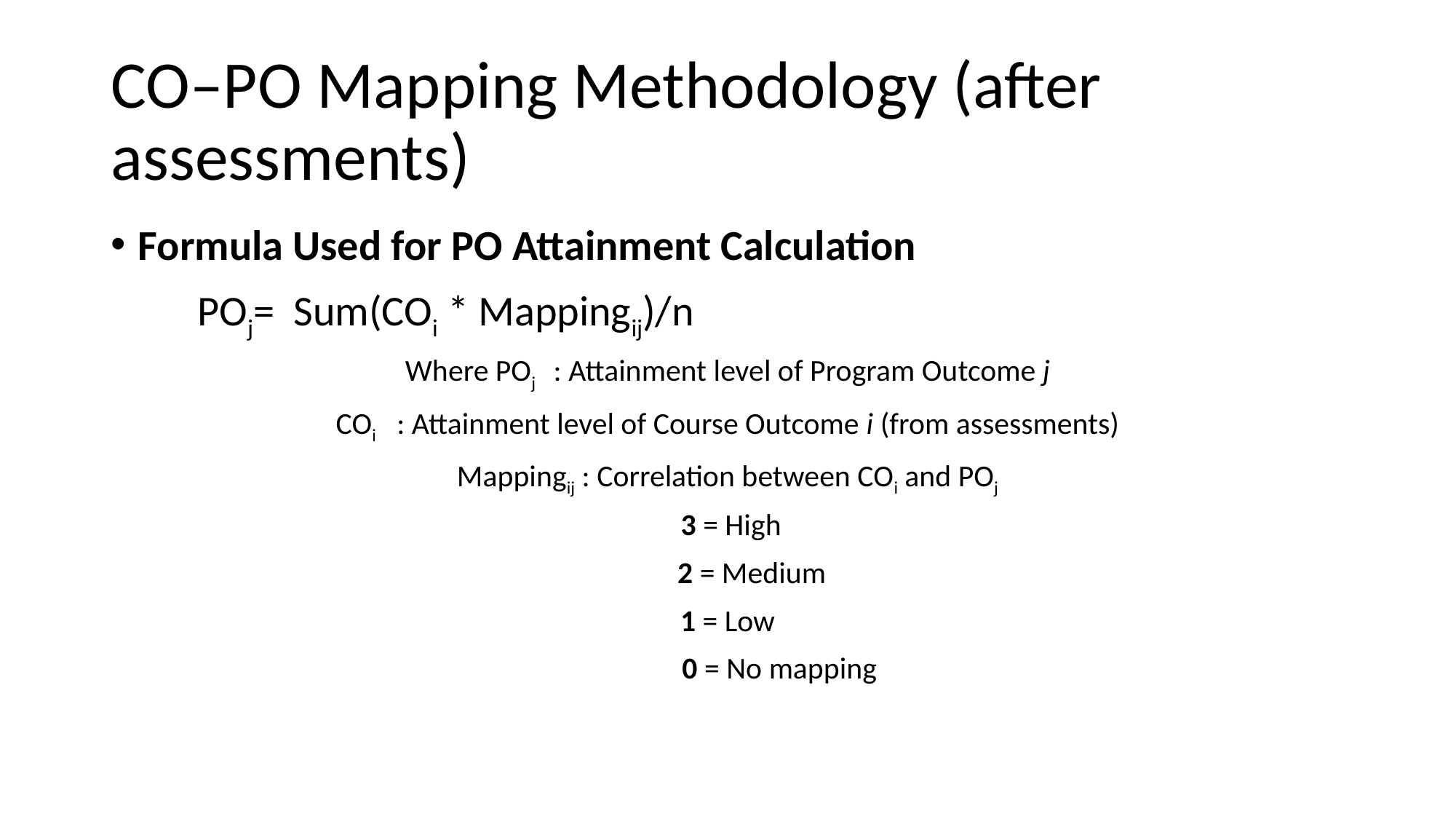

# CO–PO Mapping Methodology (after assessments)
Formula Used for PO Attainment Calculation
         POj=  Sum(COi * Mappingij)/n
Where POj   : Attainment level of Program Outcome j
COi   : Attainment level of Course Outcome i (from assessments)
Mappingij : Correlation between COi and POj
 3 = High
        2 = Medium
1 = Low
               0 = No mapping